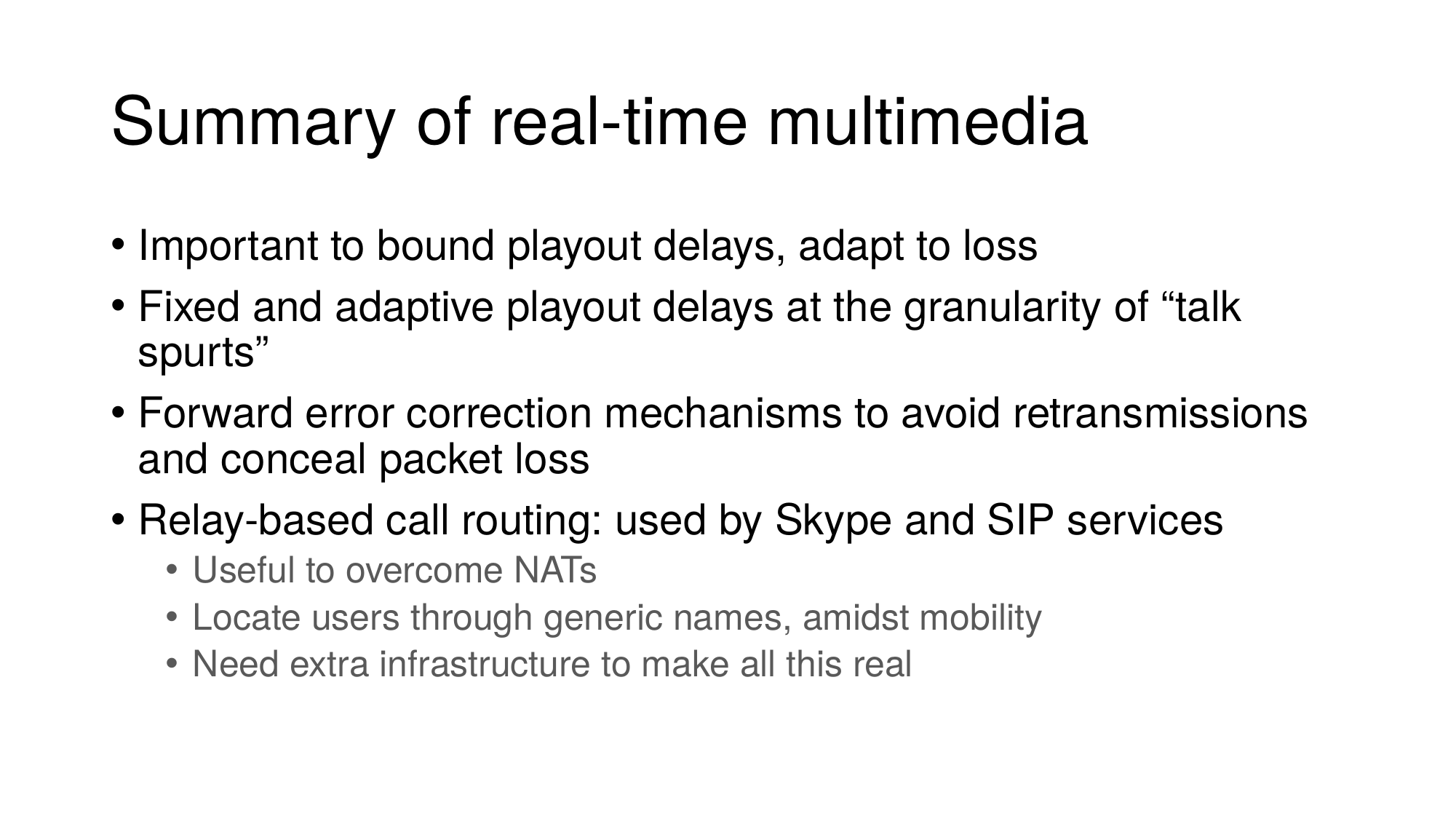

# Summary of real-time multimedia
Important to bound playout delays, adapt to loss
Fixed and adaptive playout delays at the granularity of “talk spurts”
Forward error correction mechanisms to avoid retransmissions and conceal packet loss
Relay-based call routing: used by Skype and SIP services
Useful to overcome NATs
Locate users through generic names, amidst mobility
Need extra infrastructure to make all this real